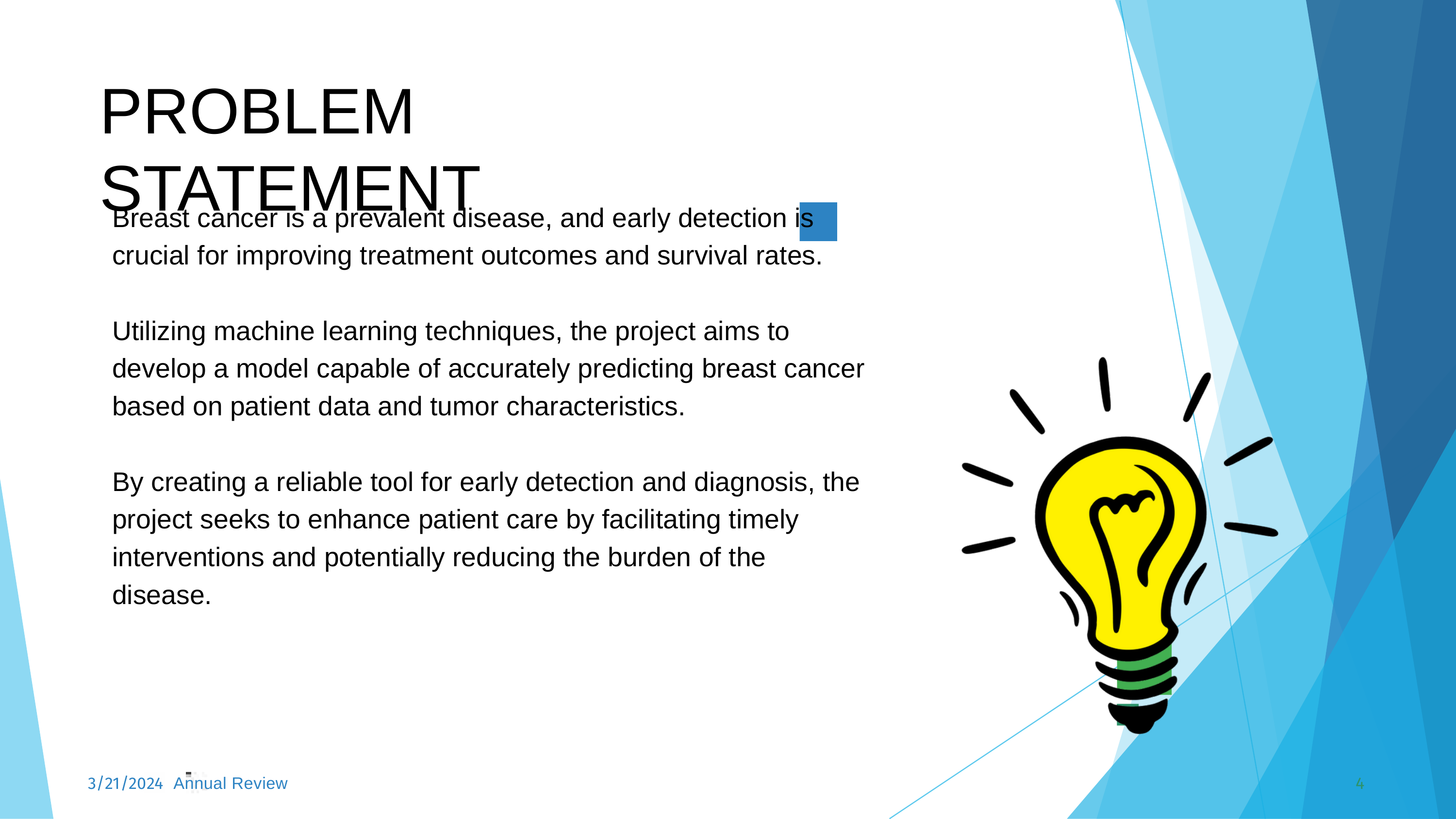

PROBLEM	STATEMENT
Breast cancer is a prevalent disease, and early detection is
crucial for improving treatment outcomes and survival rates.

Utilizing machine learning techniques, the project aims to
develop a model capable of accurately predicting breast cancer
based on patient data and tumor characteristics.

By creating a reliable tool for early detection and diagnosis, the
project seeks to enhance patient care by facilitating timely
interventions and potentially reducing the burden of the
disease.

3/21/2024  Annual Review
4